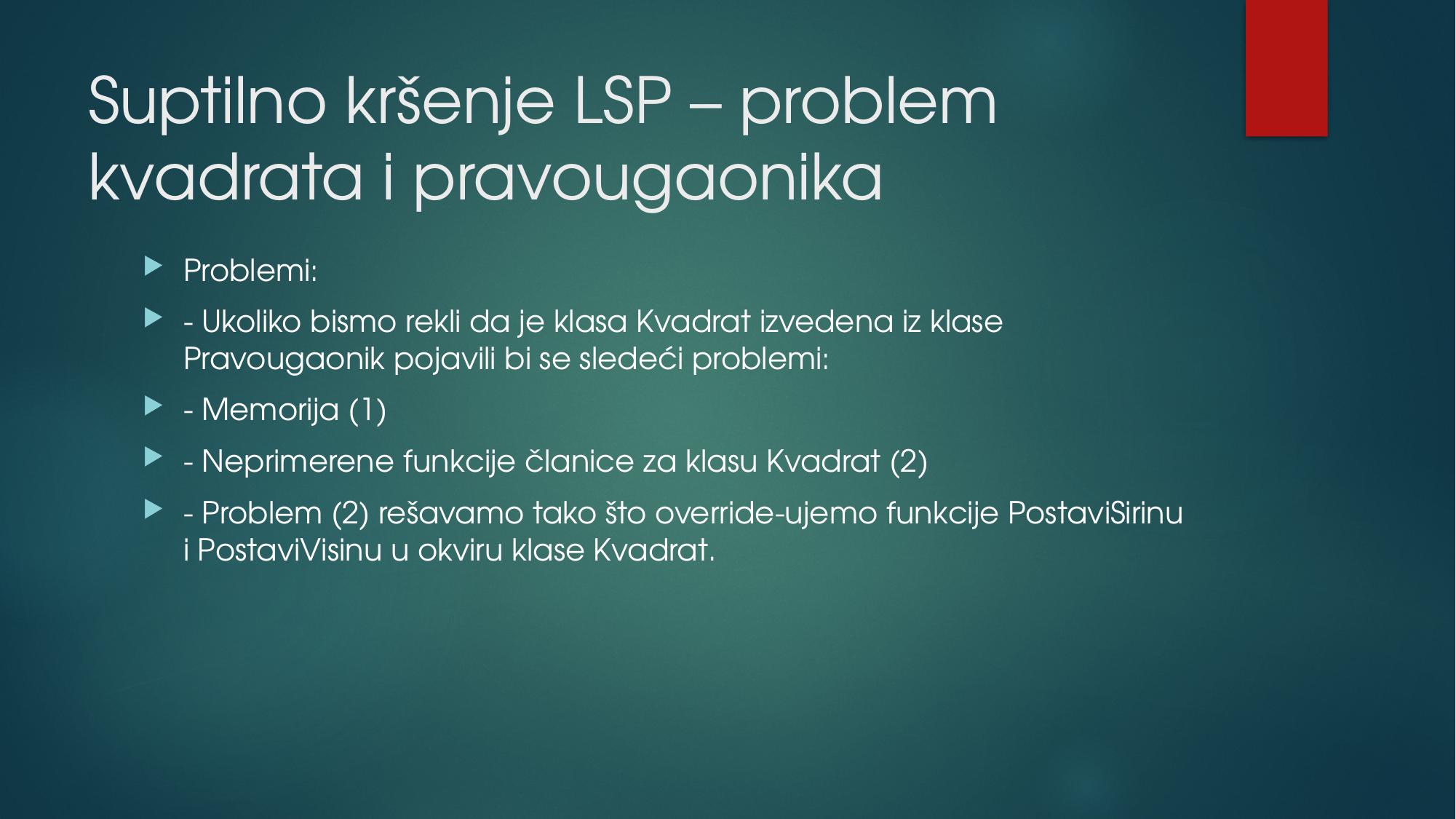

# Suptilno kršenje LSP – problem kvadrata i pravougaonika
Problemi:
- Ukoliko bismo rekli da je klasa Kvadrat izvedena iz klase Pravougaonik pojavili bi se sledeći problemi:
- Memorija (1)
- Neprimerene funkcije članice za klasu Kvadrat (2)
- Problem (2) rešavamo tako što override-ujemo funkcije PostaviSirinu i PostaviVisinu u okviru klase Kvadrat.